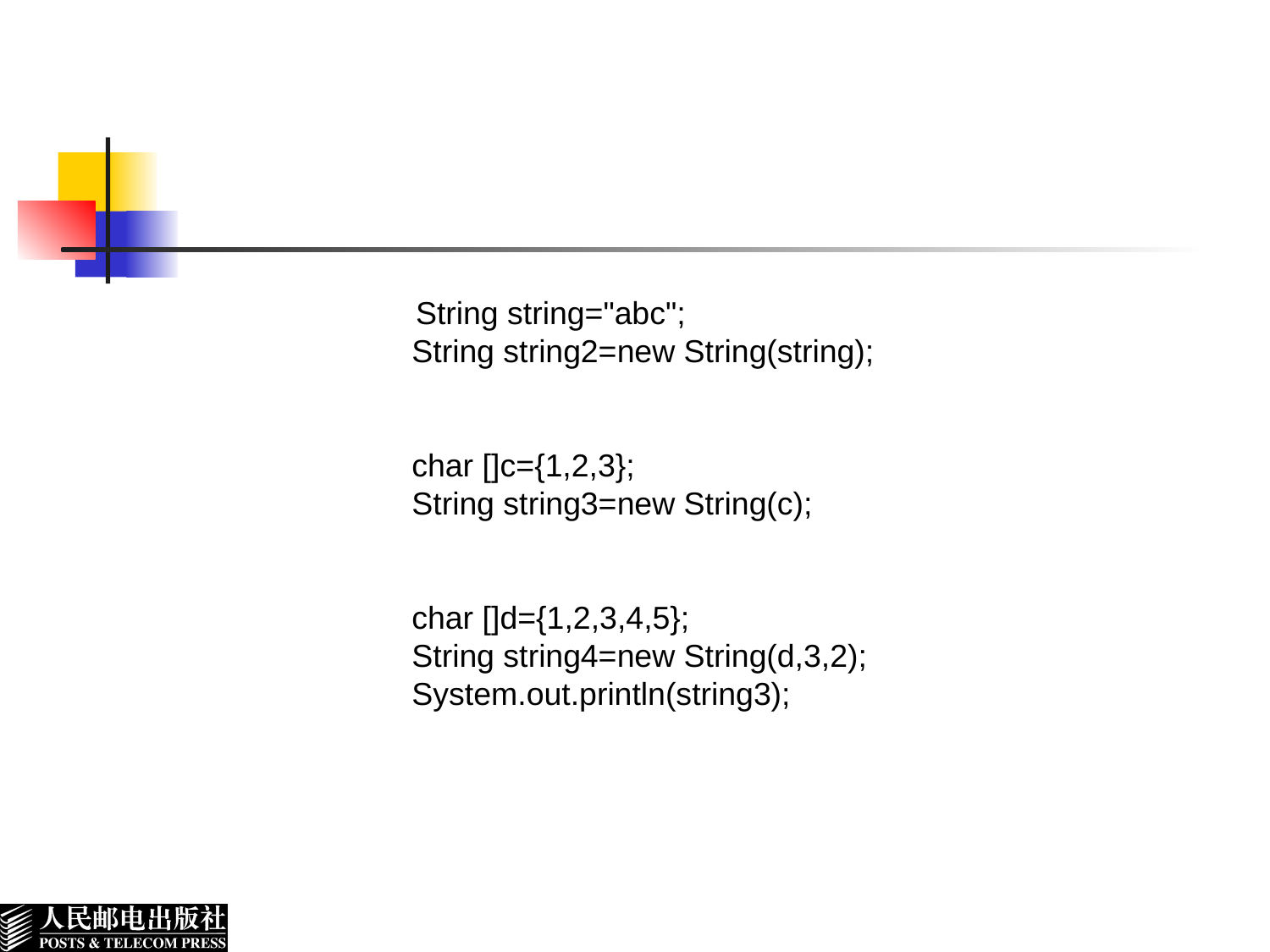

String string="abc";
		String string2=new String(string);

		char []c={1,2,3};
		String string3=new String(c);

		char []d={1,2,3,4,5};
		String string4=new String(d,3,2);
		System.out.println(string3);